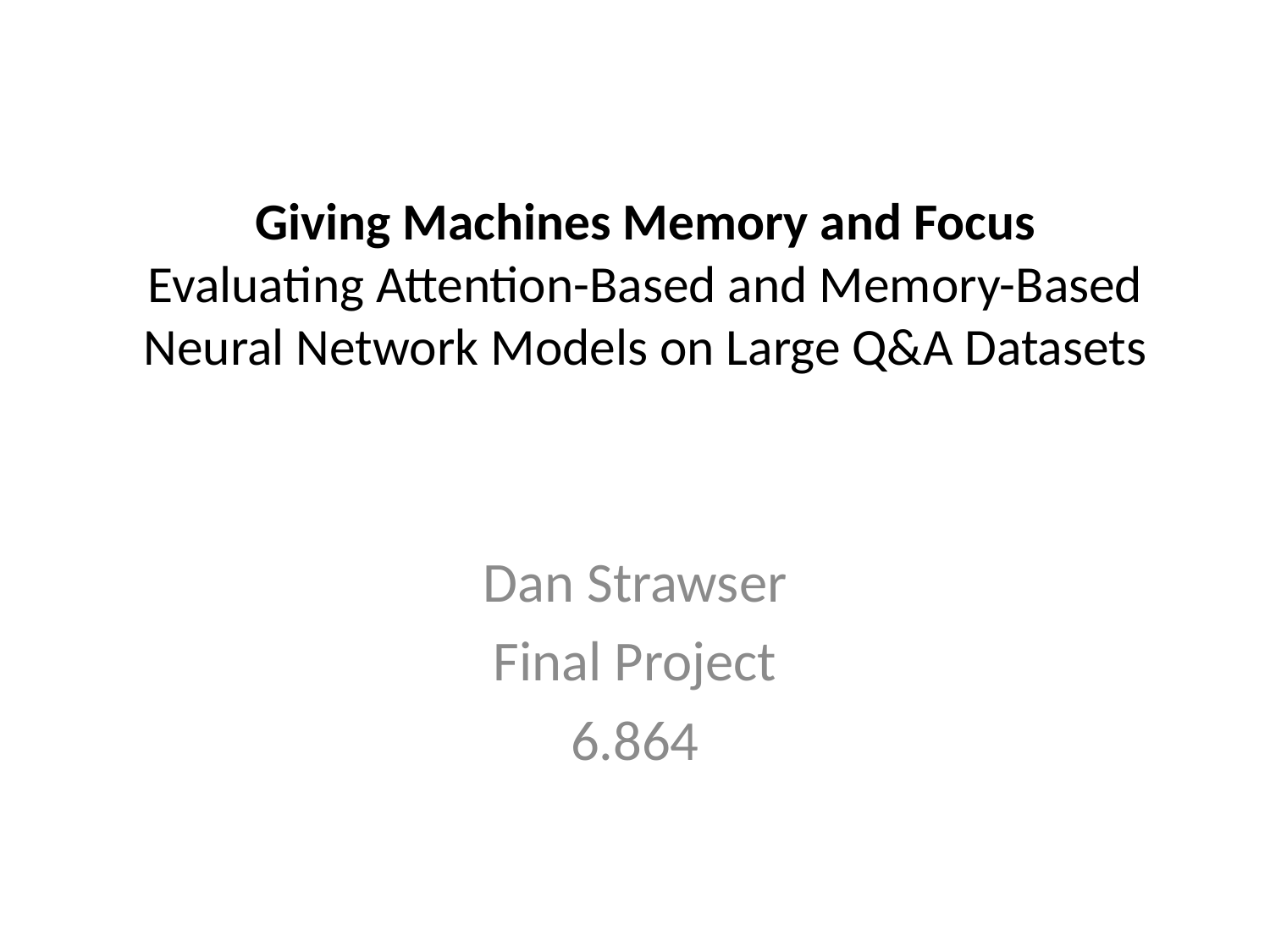

# Giving Machines Memory and Focus Evaluating Attention-Based and Memory-Based Neural Network Models on Large Q&A Datasets
Dan Strawser
Final Project
6.864